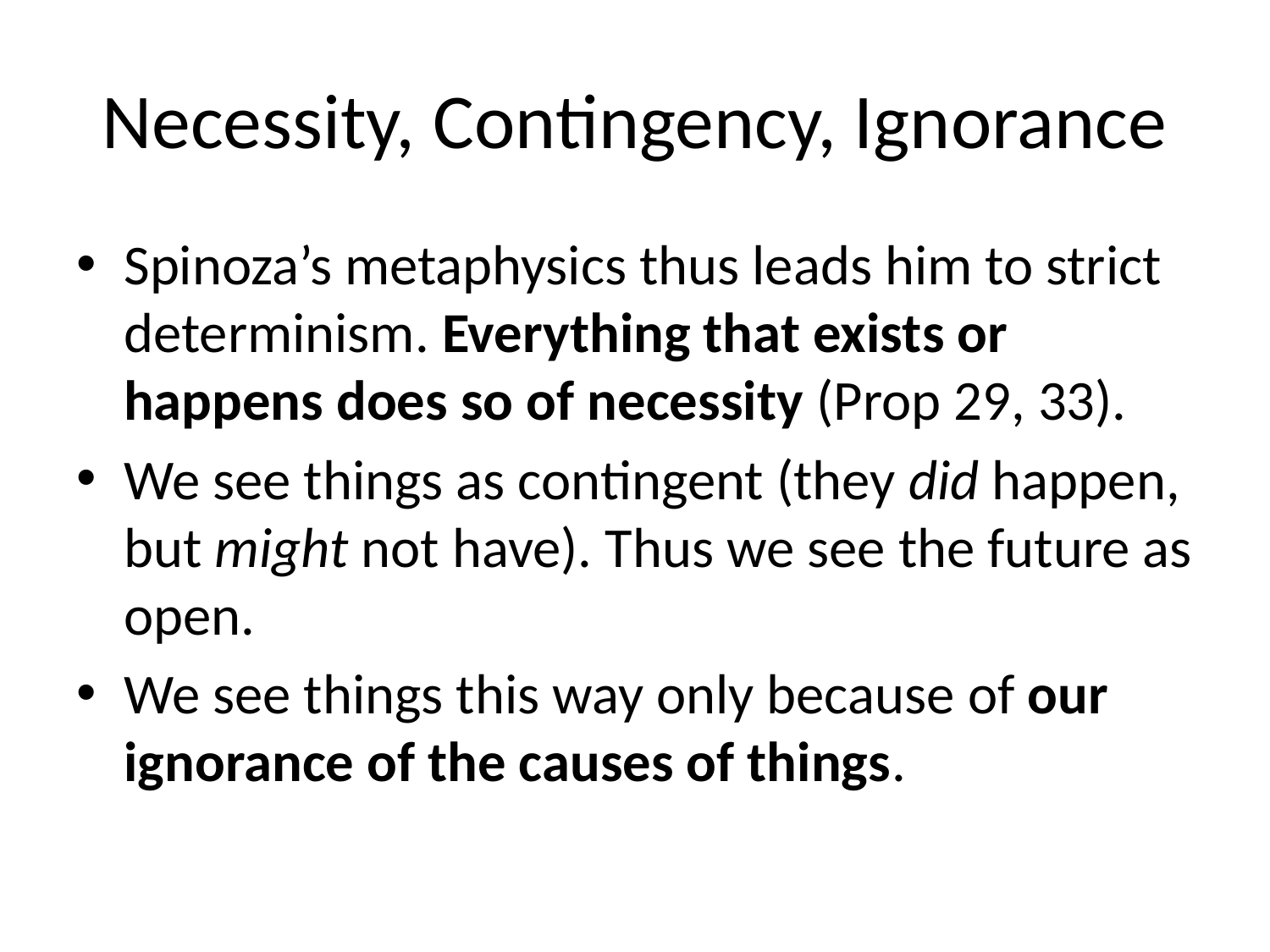

# Necessity, Contingency, Ignorance
Spinoza’s metaphysics thus leads him to strict determinism. Everything that exists or happens does so of necessity (Prop 29, 33).
We see things as contingent (they did happen, but might not have). Thus we see the future as open.
We see things this way only because of our ignorance of the causes of things.